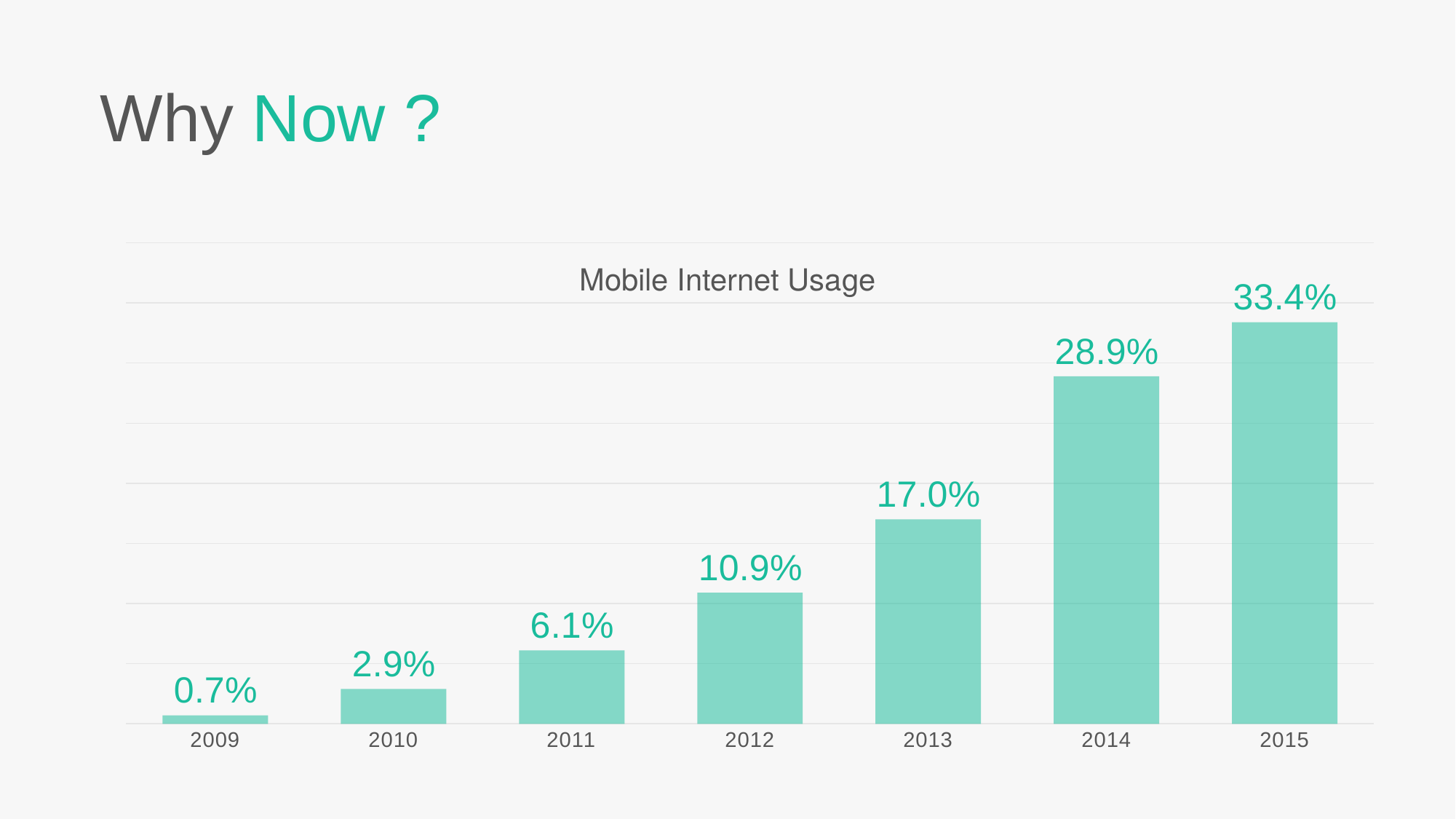

Why Now ?

### Chart

| Category | Series 1 |
|---|---|
| 2009.0 | 0.007 |
| 2010.0 | 0.029 |
| 2011.0 | 0.061 |
| 2012.0 | 0.109 |
| 2013.0 | 0.17 |
| 2014.0 | 0.289 |
| 2015.0 | 0.334 |
Mobile Internet Usage